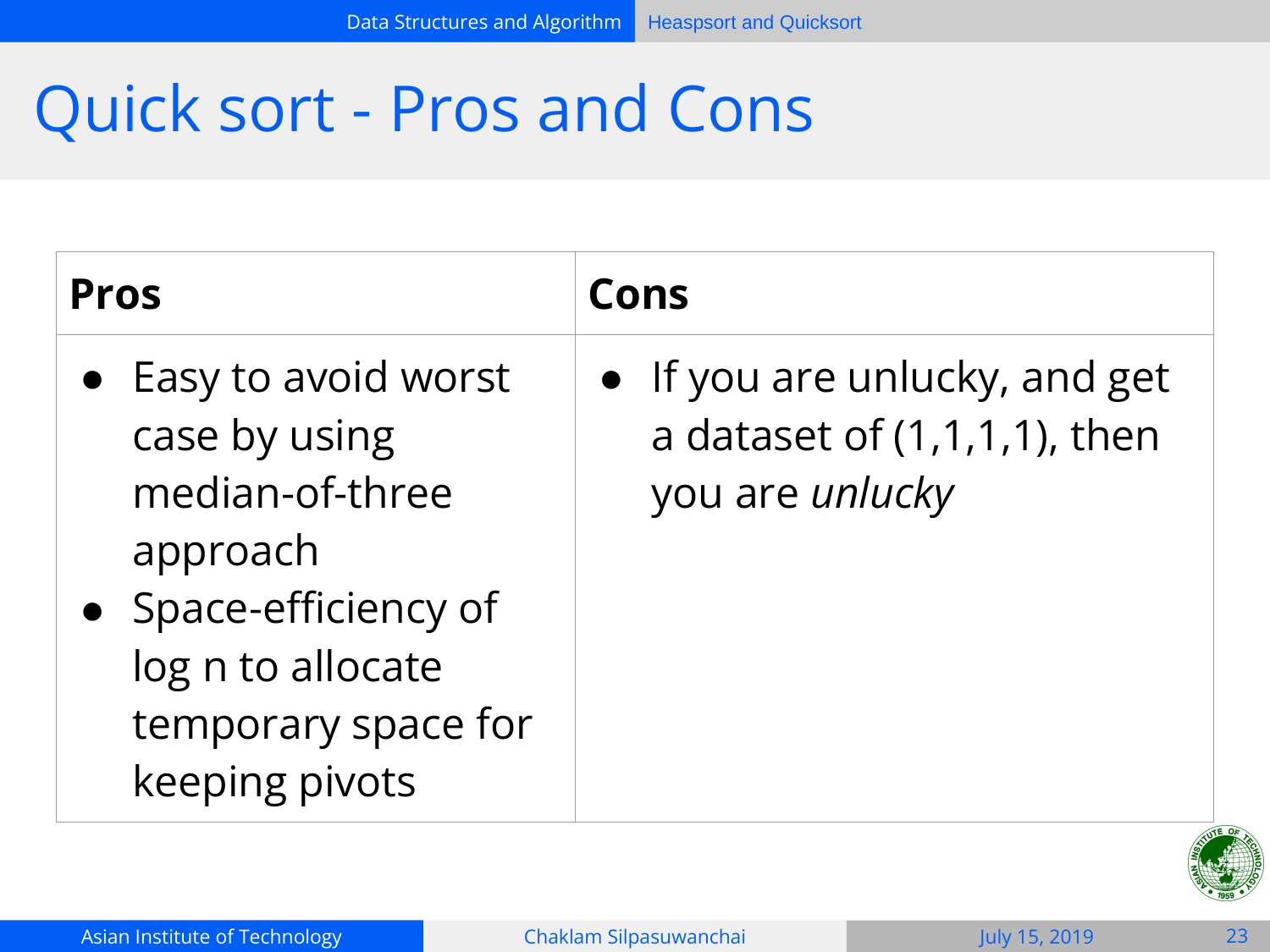

# Quick sort - Pros and Cons
| Pros | Cons |
| --- | --- |
| Easy to avoid worst case by using median-of-three approach Space-efficiency of log n to allocate temporary space for keeping pivots | If you are unlucky, and get a dataset of (1,1,1,1), then you are unlucky |
23